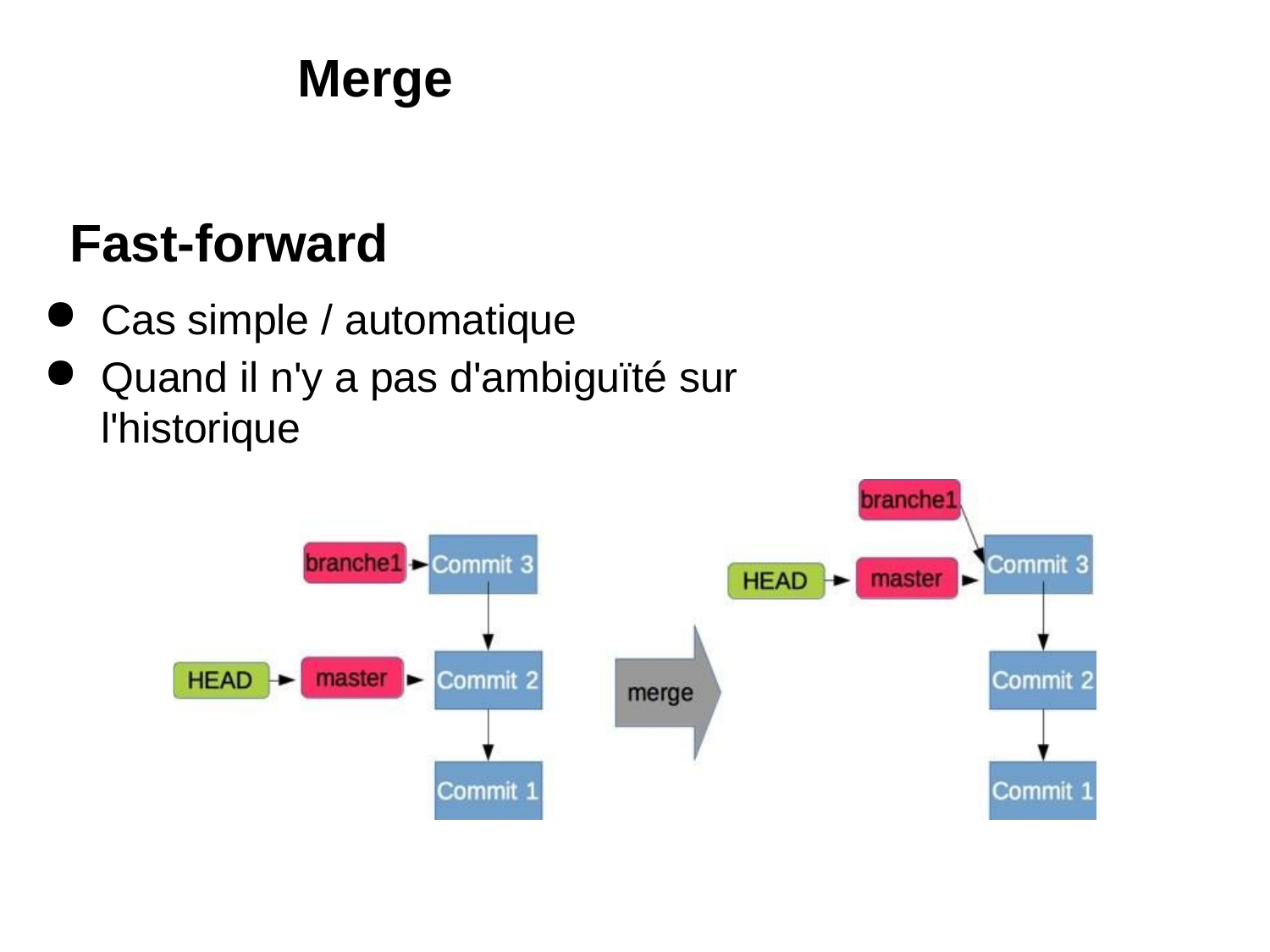

# Merge
Fast-forward
Cas simple / automatique
Quand il n'y a pas d'ambiguïté sur l'historique